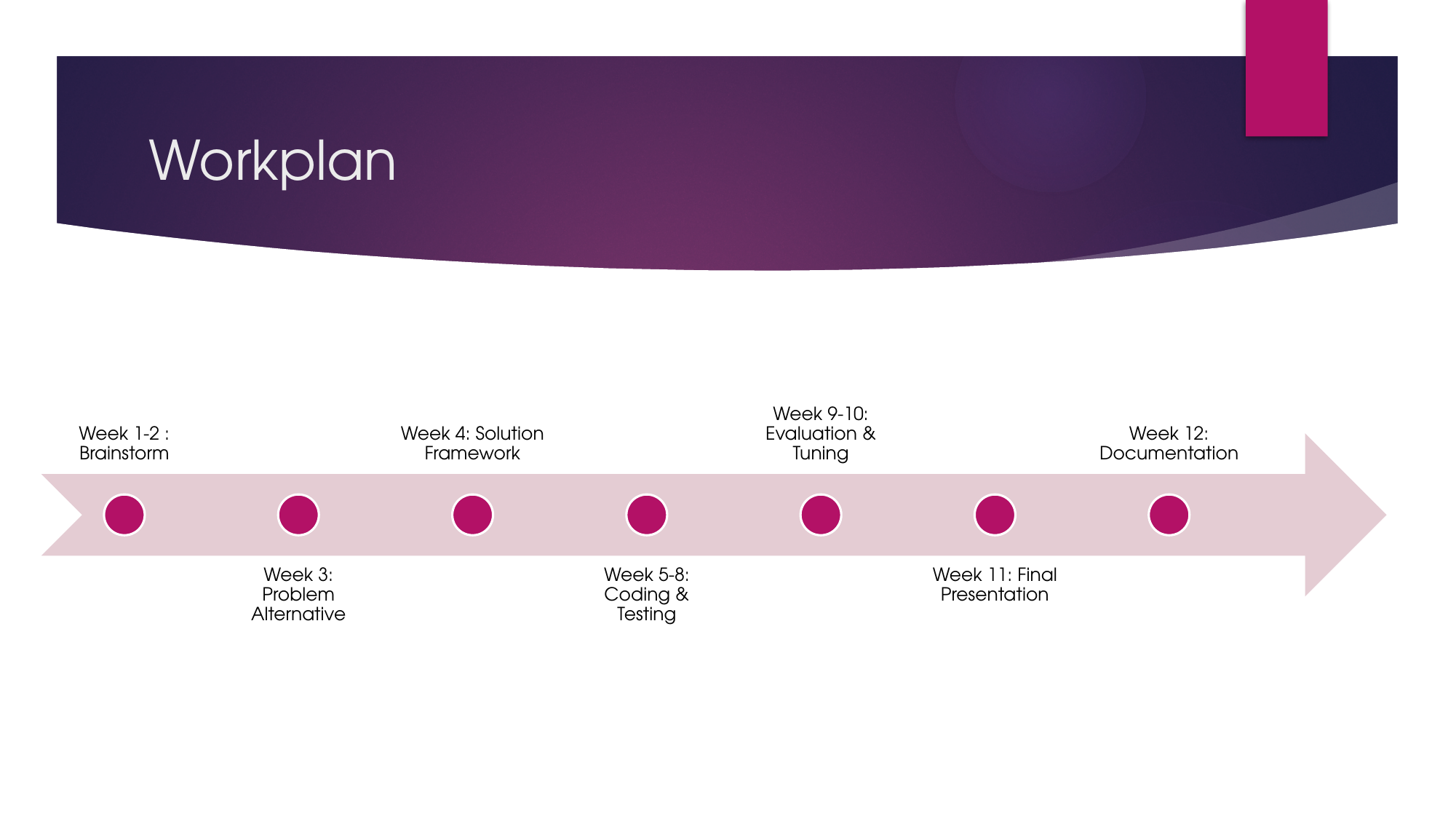

# Workplan
Week 1-2 : Brainstorm
Week 3: Problem Alternative
Week 4: Solution Framework
Week 5-8: Coding & Testing
Week 9-10: Evaluation & Tuning
Week 11: Final Presentation
Week 12: Documentation